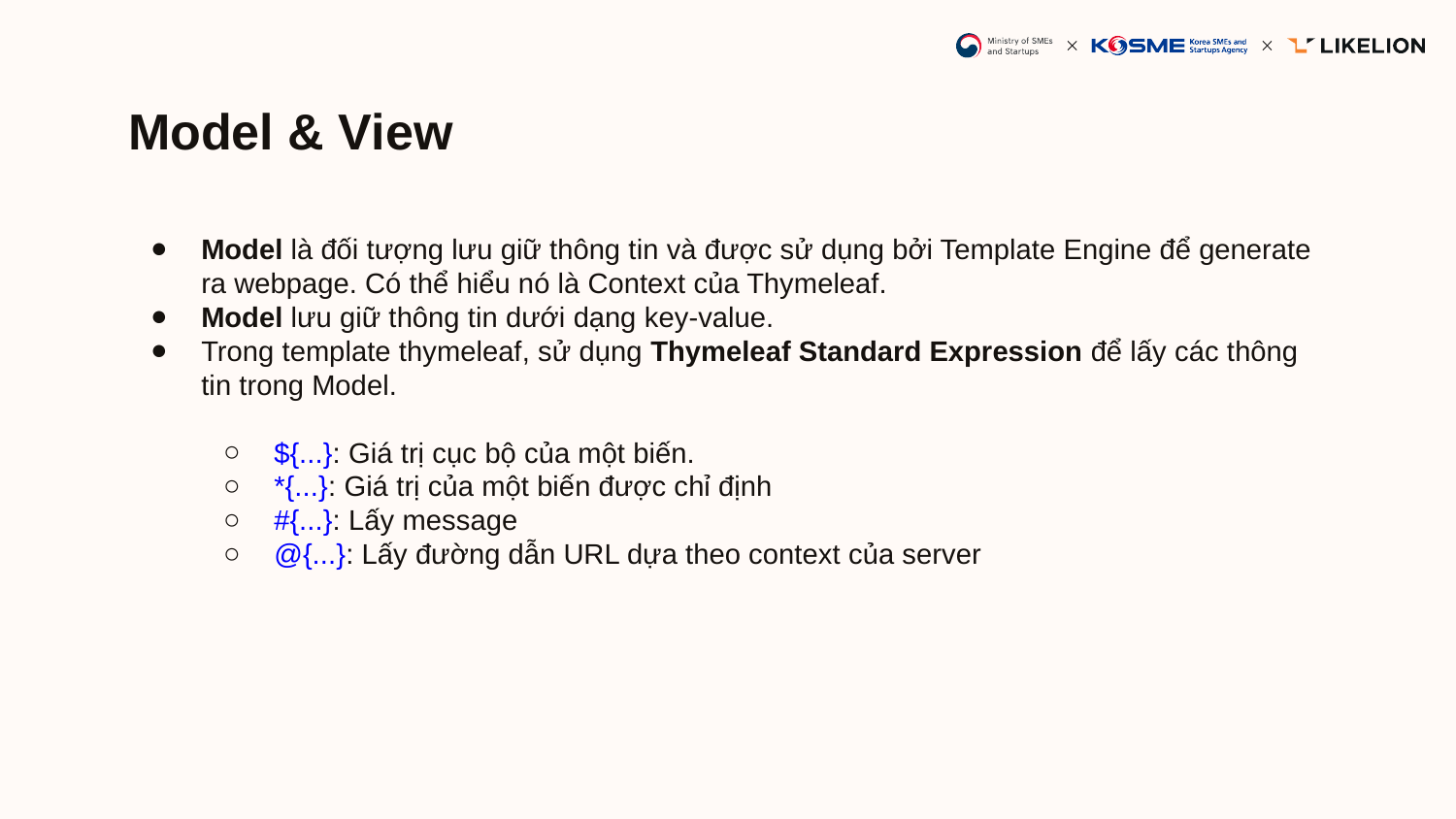

# Model & View
Model là đối tượng lưu giữ thông tin và được sử dụng bởi Template Engine để generate ra webpage. Có thể hiểu nó là Context của Thymeleaf.
Model lưu giữ thông tin dưới dạng key-value.
Trong template thymeleaf, sử dụng Thymeleaf Standard Expression để lấy các thông tin trong Model.

${...}: Giá trị cục bộ của một biến.
*{...}: Giá trị của một biến được chỉ định
#{...}: Lấy message
@{...}: Lấy đường dẫn URL dựa theo context của server